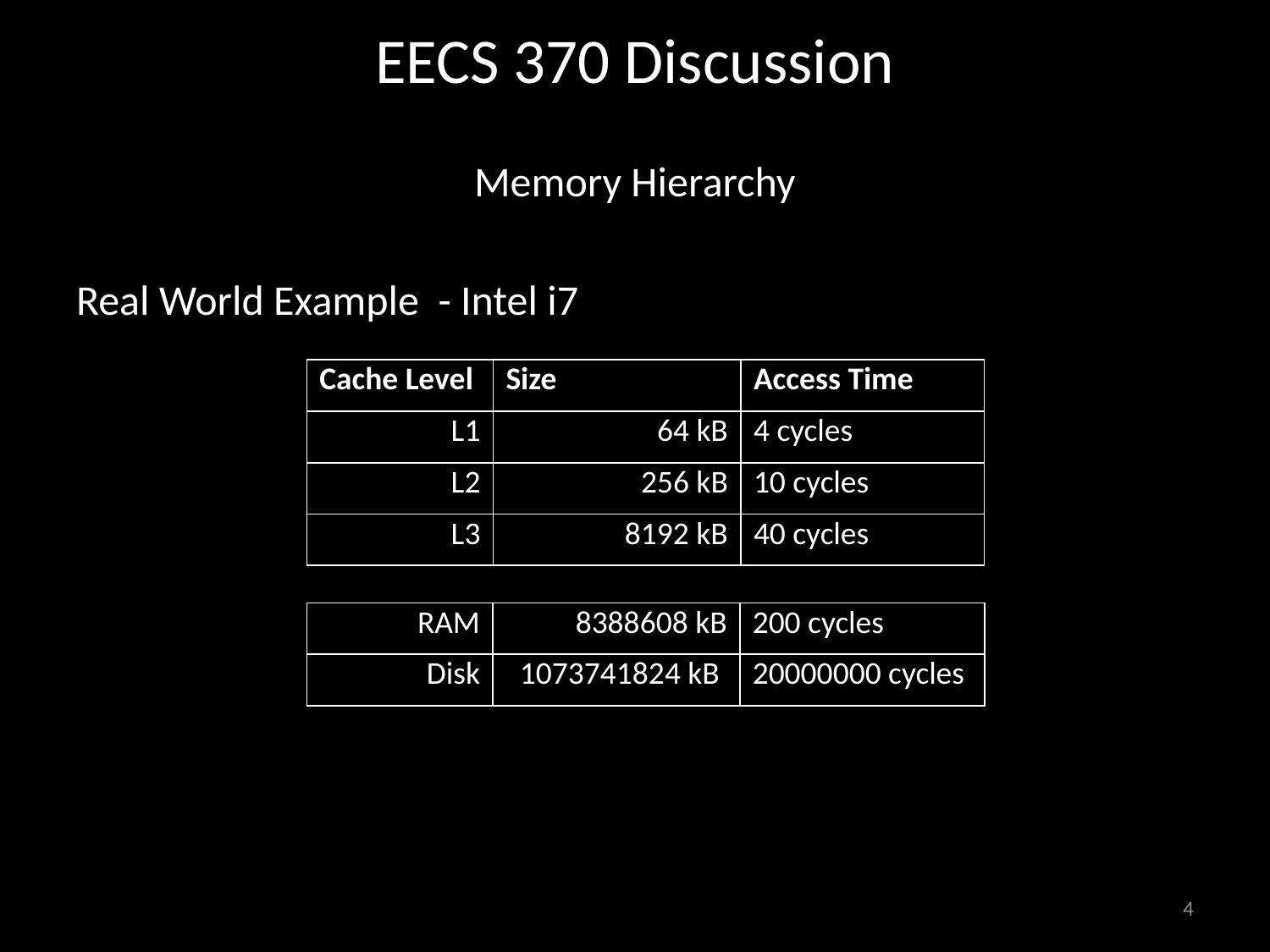

# EECS 370 Discussion
Memory Hierarchy

Real World Example  - Intel i7

| Cache Level | Size | Access Time |
| --- | --- | --- |
| L1 | 64 kB | 4 cycles |
| L2 | 256 kB | 10 cycles |
| L3 | 8192 kB | 40 cycles |
| RAM | 8388608 kB | 200 cycles |
| --- | --- | --- |
| Disk | 1073741824 kB | 20000000 cycles |
4